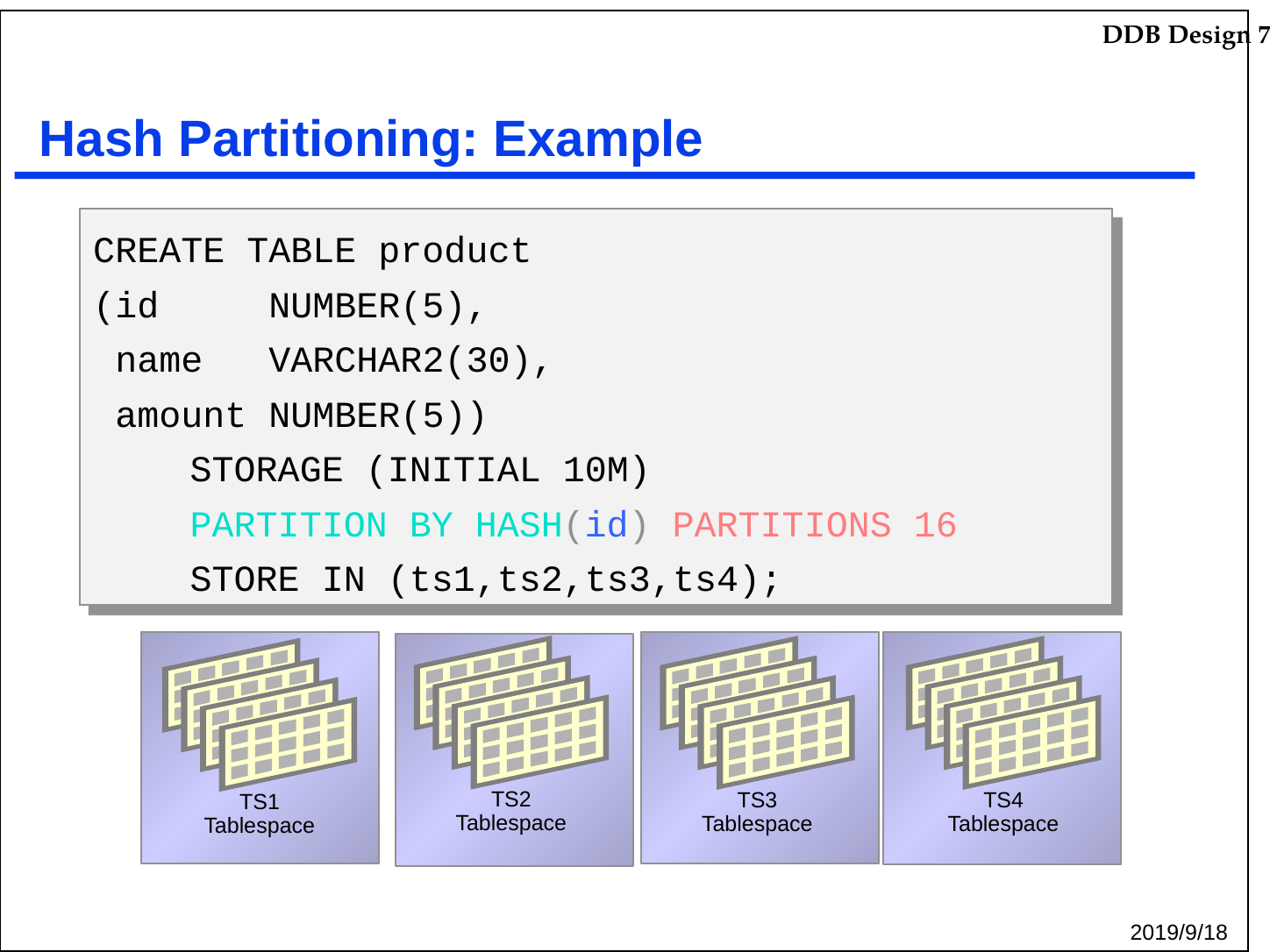

# Hash Partitioning: Example
CREATE TABLE product
(id     NUMBER(5),
 name   VARCHAR2(30),
 amount NUMBER(5))
		STORAGE (INITIAL 10M)
		PARTITION BY HASH(id) PARTITIONS 16
		STORE IN (ts1,ts2,ts3,ts4);

TS2
Tablespace

TS3
Tablespace

TS4
Tablespace

TS1
Tablespace